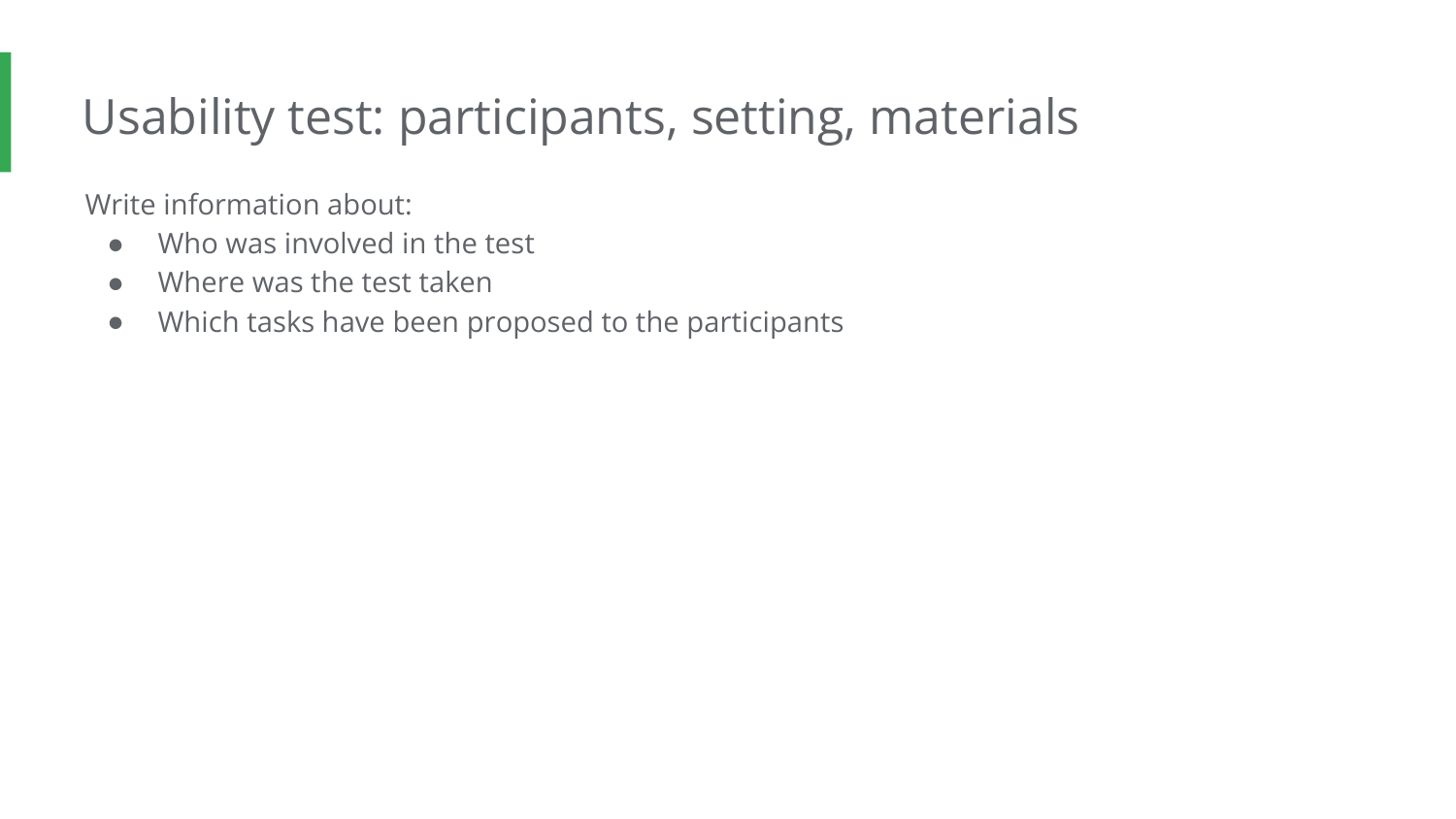

Usability test: participants, setting, materials
Write information about:
Who was involved in the test
Where was the test taken
Which tasks have been proposed to the participants